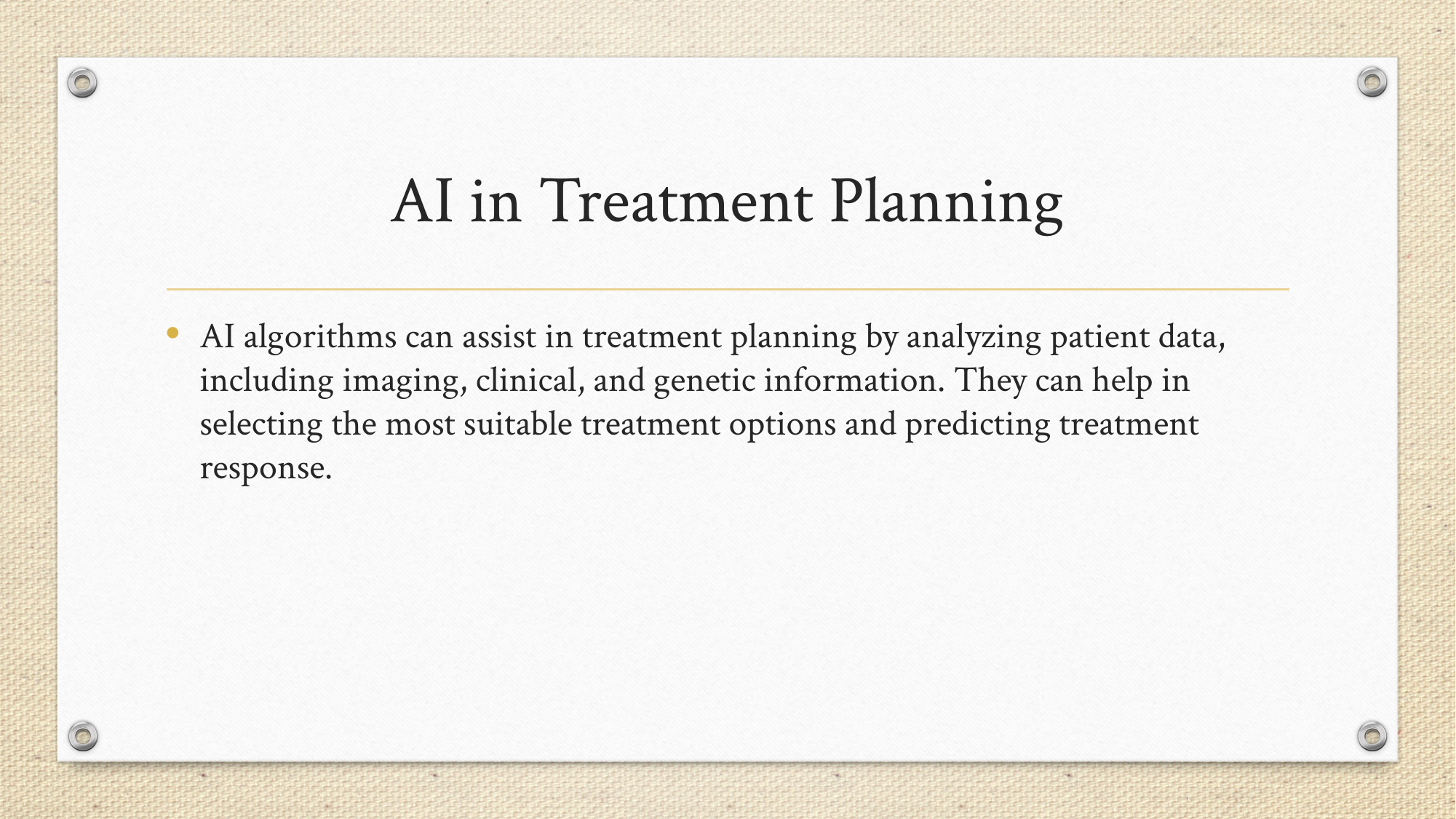

# AI in Treatment Planning
AI algorithms can assist in treatment planning by analyzing patient data, including imaging, clinical, and genetic information. They can help in selecting the most suitable treatment options and predicting treatment response.